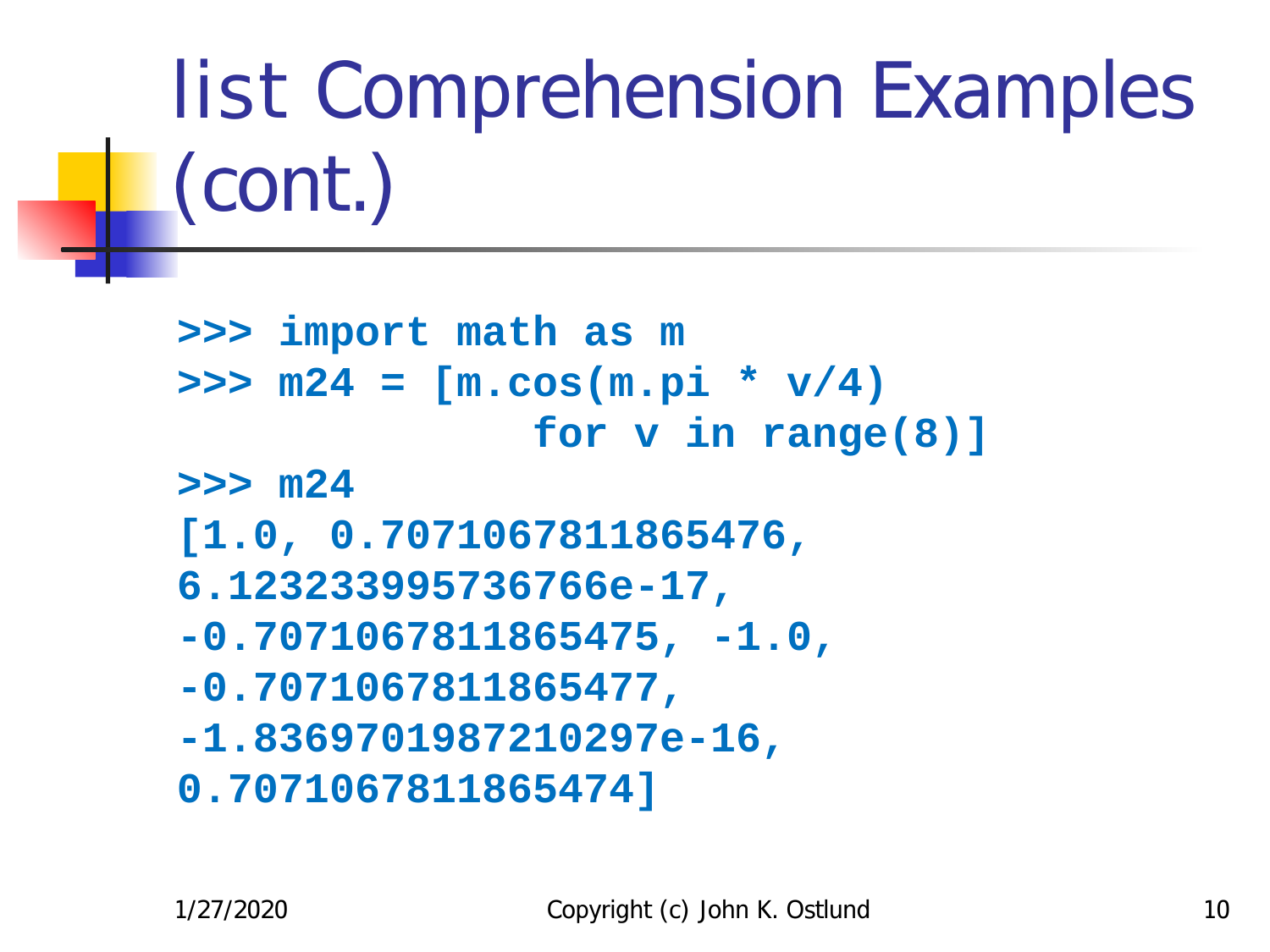

# list Comprehension Examples (cont.)

>>> import math as m
>>> m24 = [m.cos(m.pi * v/4)
              for v in range(8)]
>>> m24
[1.0, 0.7071067811865476, 6.123233995736766e-17,
-0.7071067811865475, -1.0,
-0.7071067811865477,
-1.8369701987210297e-16, 0.7071067811865474]
1/27/2020
Copyright (c) John K. Ostlund
10